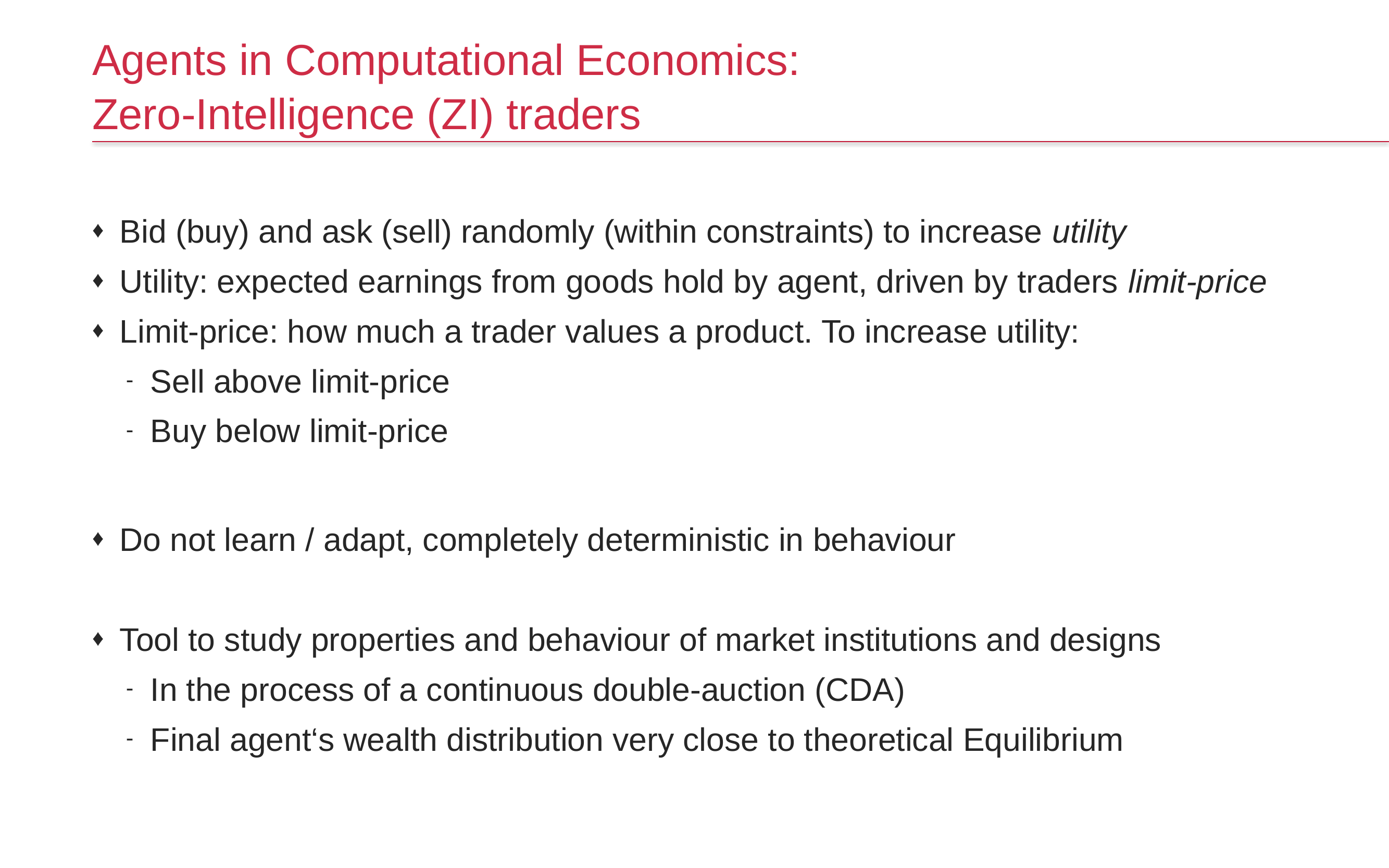

# Agents in Computational Economics: Zero-Intelligence (ZI) traders
Bid (buy) and ask (sell) randomly (within constraints) to increase utility
Utility: expected earnings from goods hold by agent, driven by traders limit-price
Limit-price: how much a trader values a product. To increase utility:
Sell above limit-price
Buy below limit-price

Do not learn / adapt, completely deterministic in behaviour

Tool to study properties and behaviour of market institutions and designs
In the process of a continuous double-auction (CDA)
Final agent‘s wealth distribution very close to theoretical Equilibrium